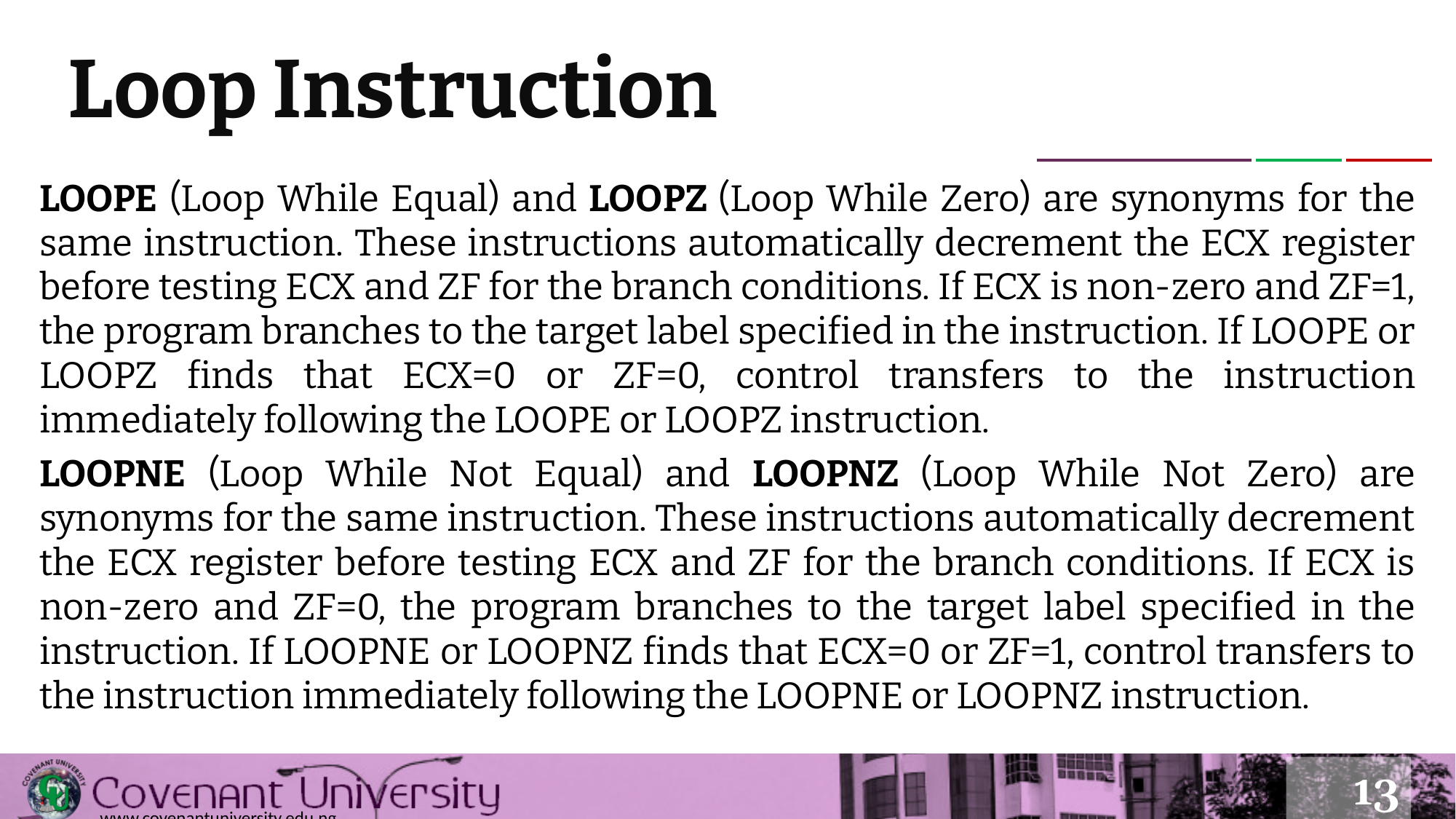

# Loop Instruction
LOOPE (Loop While Equal) and LOOPZ (Loop While Zero) are synonyms for the same instruction. These instructions automatically decrement the ECX register before testing ECX and ZF for the branch conditions. If ECX is non-zero and ZF=1, the program branches to the target label specified in the instruction. If LOOPE or LOOPZ finds that ECX=0 or ZF=0, control transfers to the instruction immediately following the LOOPE or LOOPZ instruction.
LOOPNE (Loop While Not Equal) and LOOPNZ (Loop While Not Zero) are synonyms for the same instruction. These instructions automatically decrement the ECX register before testing ECX and ZF for the branch conditions. If ECX is non-zero and ZF=0, the program branches to the target label specified in the instruction. If LOOPNE or LOOPNZ finds that ECX=0 or ZF=1, control transfers to the instruction immediately following the LOOPNE or LOOPNZ instruction.